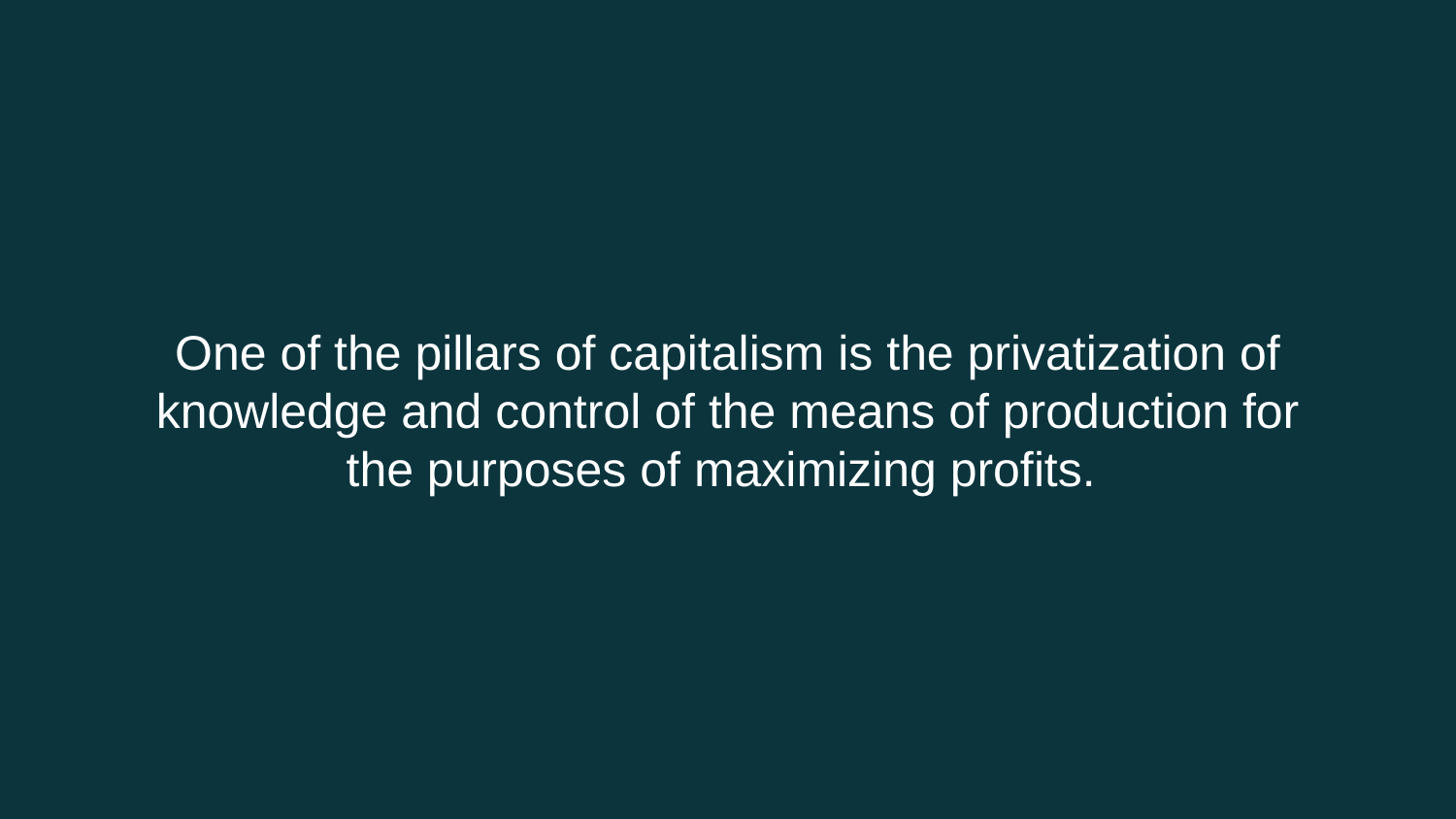

# One of the pillars of capitalism is the privatization of knowledge and control of the means of production for the purposes of maximizing profits.